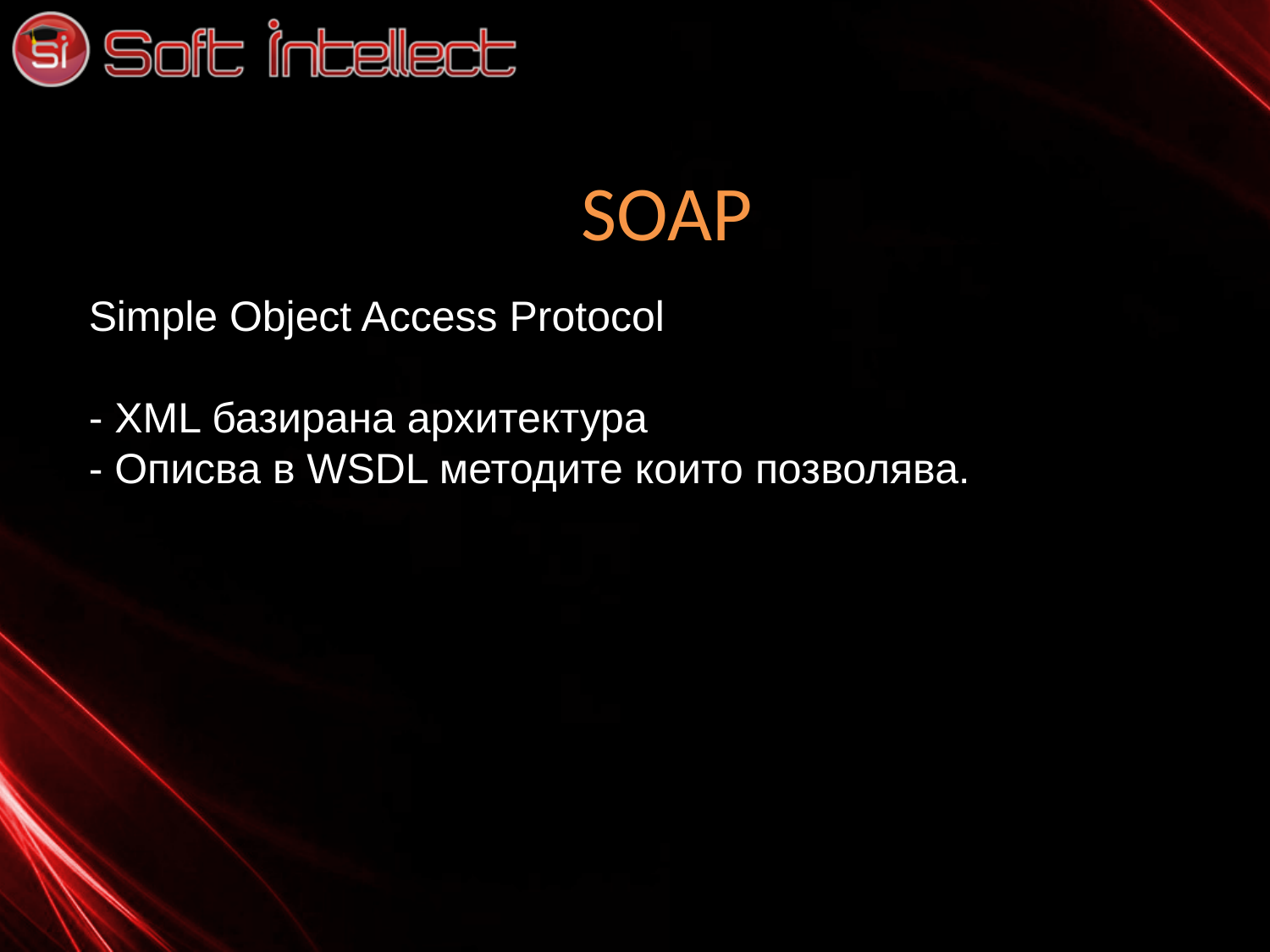

SOAP
Simple Object Access Protocol

- XML базирана архитектура
- Описва в WSDL методите които позволява.